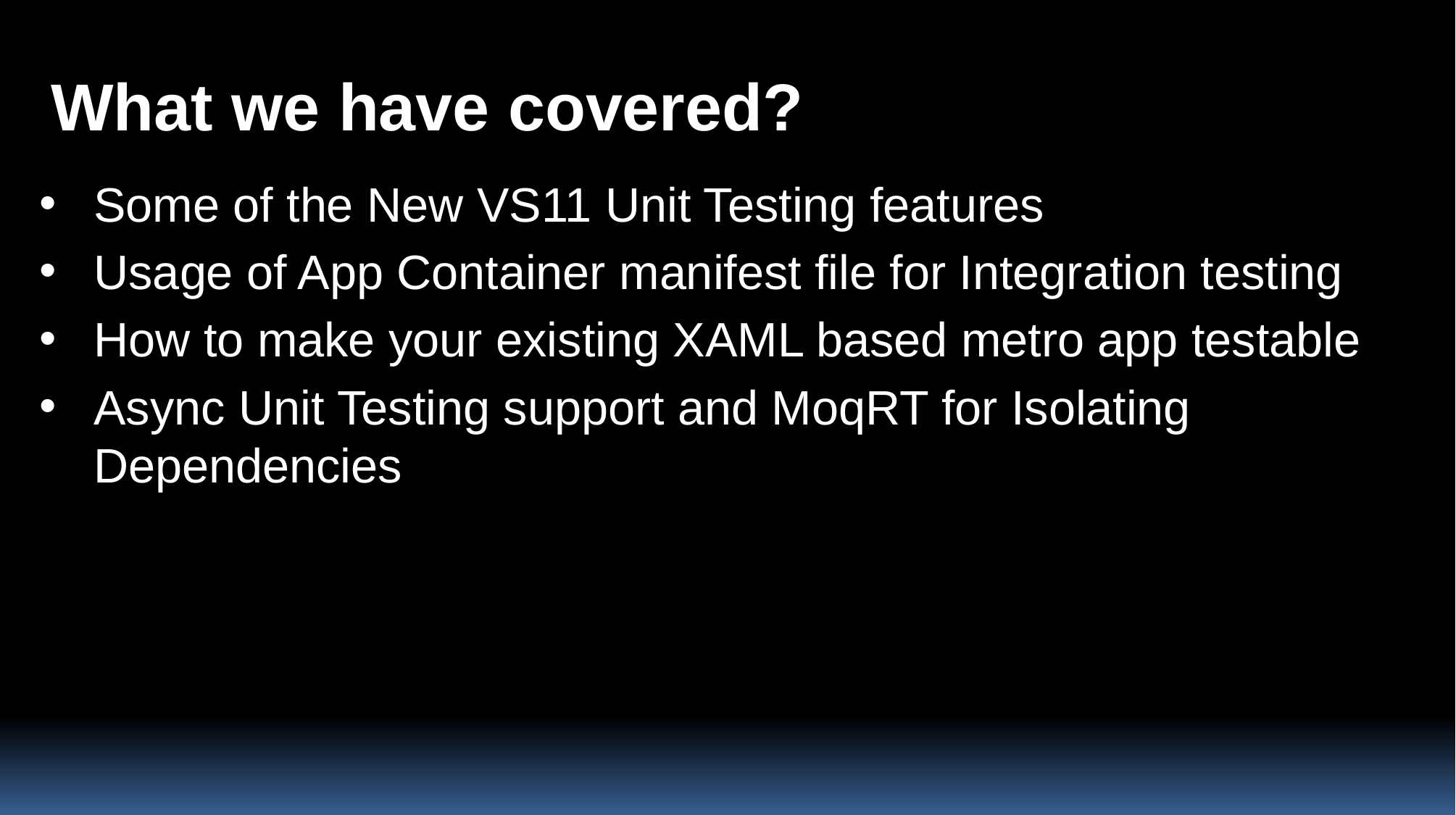

# What we have covered?
Some of the New VS11 Unit Testing features
Usage of App Container manifest file for Integration testing
How to make your existing XAML based metro app testable
Async Unit Testing support and MoqRT for Isolating Dependencies